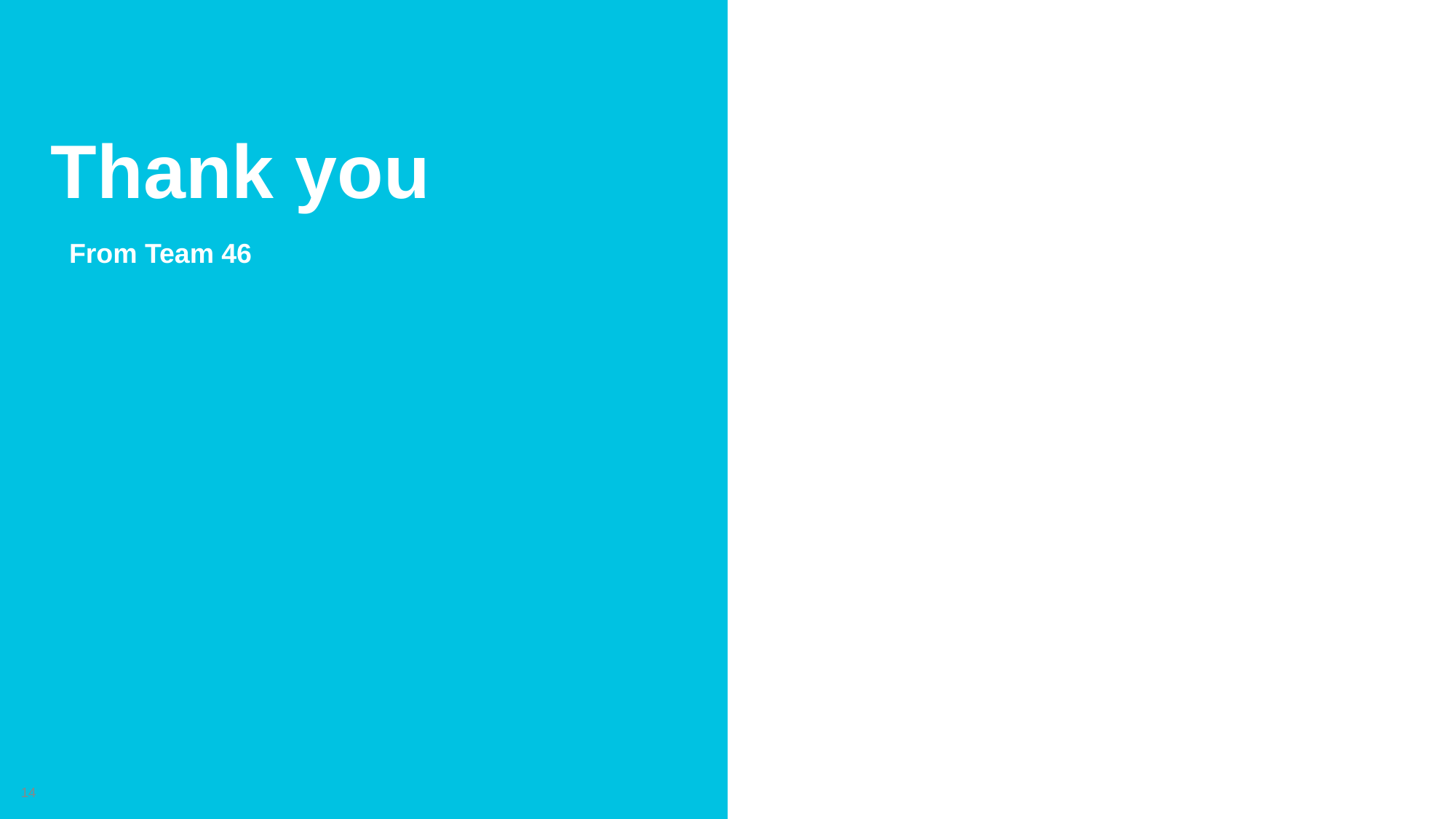

# Thank you
From Team 46
14